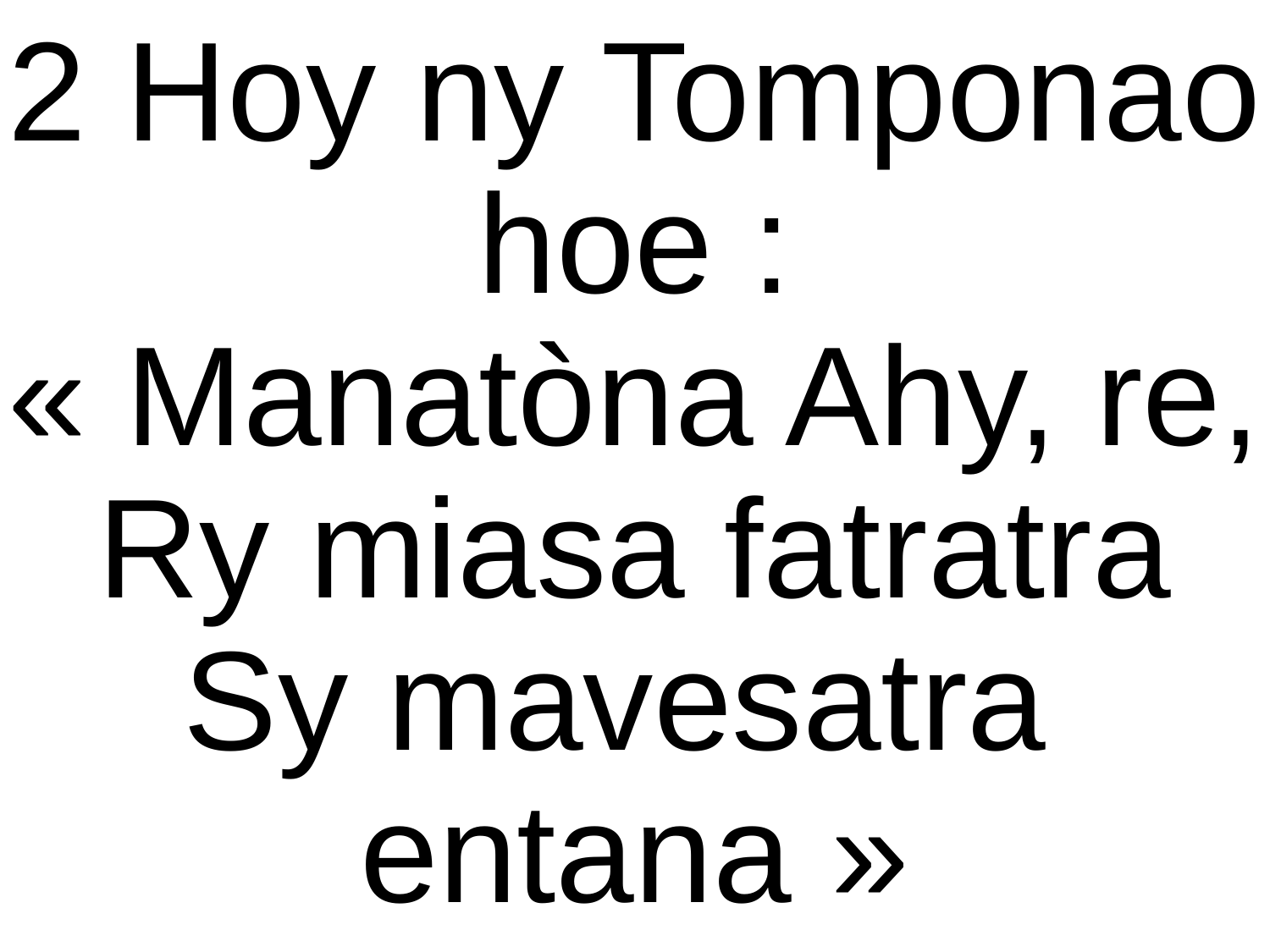

2 Hoy ny Tomponao hoe :
« Manatòna Ahy, re,
Ry miasa fatratra
Sy mavesatra
entana »